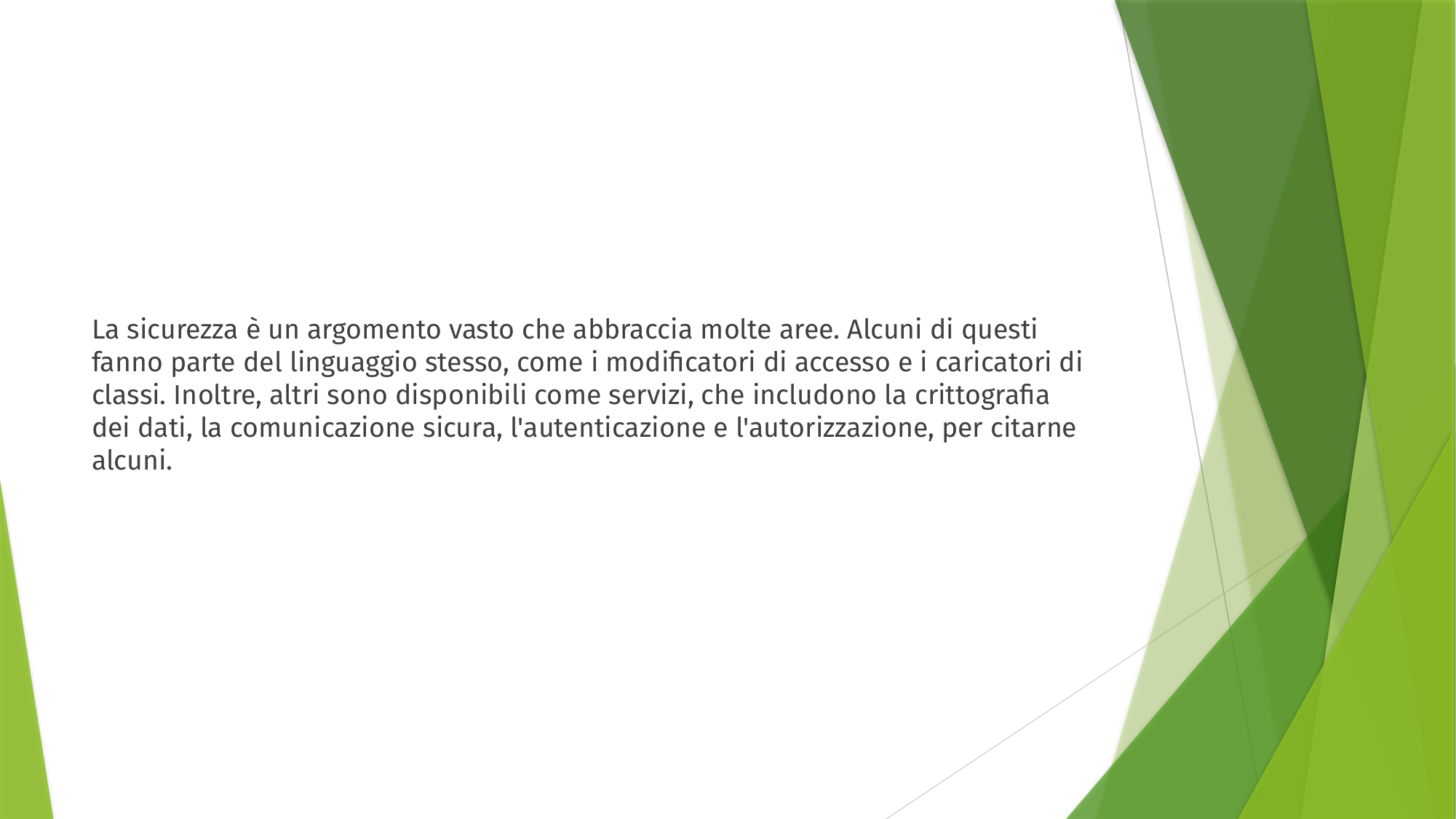

La sicurezza è un argomento vasto che abbraccia molte aree. Alcuni di questi fanno parte del linguaggio stesso, come i modificatori di accesso e i caricatori di classi. Inoltre, altri sono disponibili come servizi, che includono la crittografia dei dati, la comunicazione sicura, l'autenticazione e l'autorizzazione, per citarne alcuni.